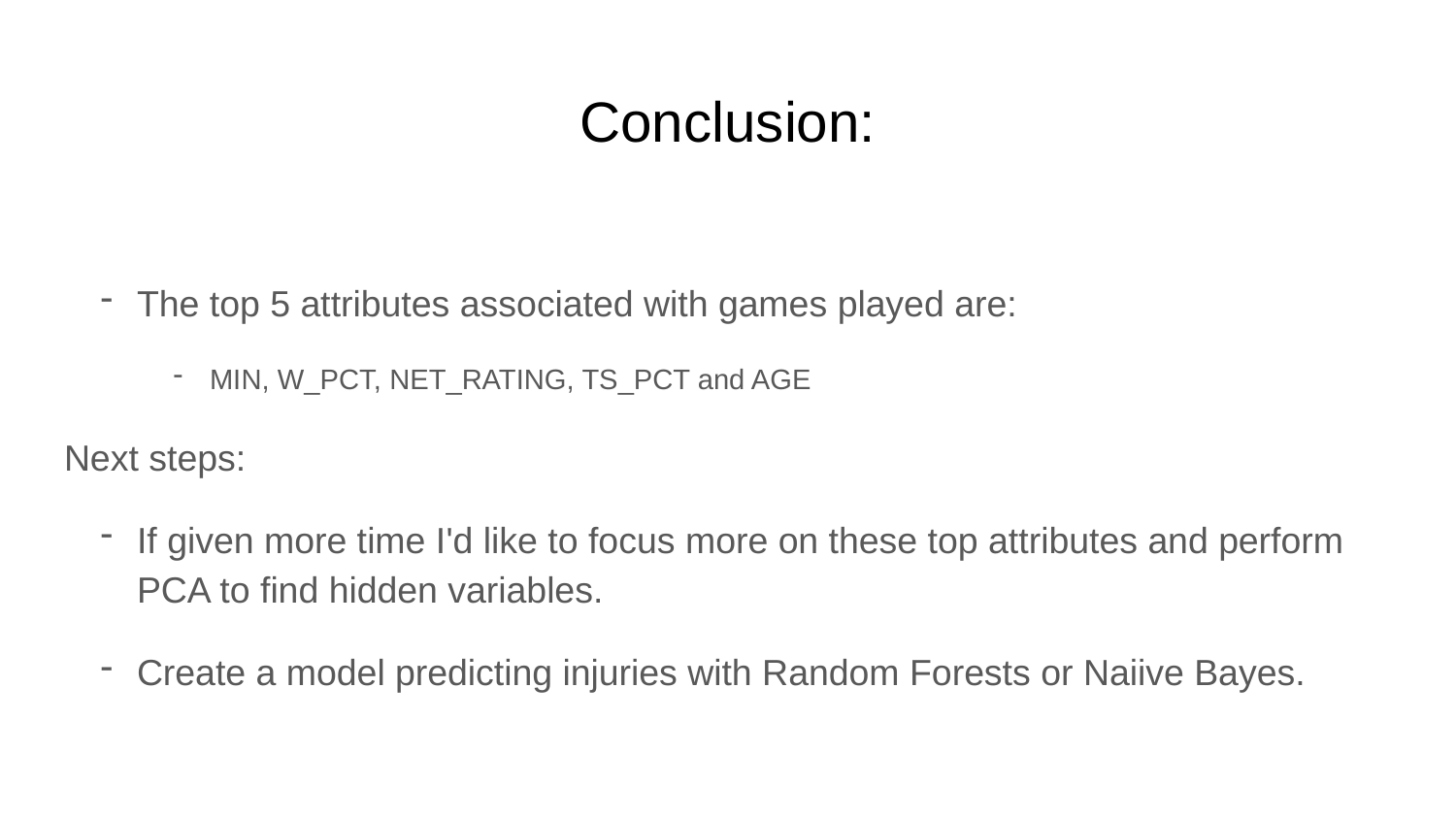

# Conclusion:

The top 5 attributes associated with games played are:
MIN, W_PCT, NET_RATING, TS_PCT and AGE
Next steps:
If given more time I'd like to focus more on these top attributes and perform PCA to find hidden variables.
Create a model predicting injuries with Random Forests or Naiive Bayes.